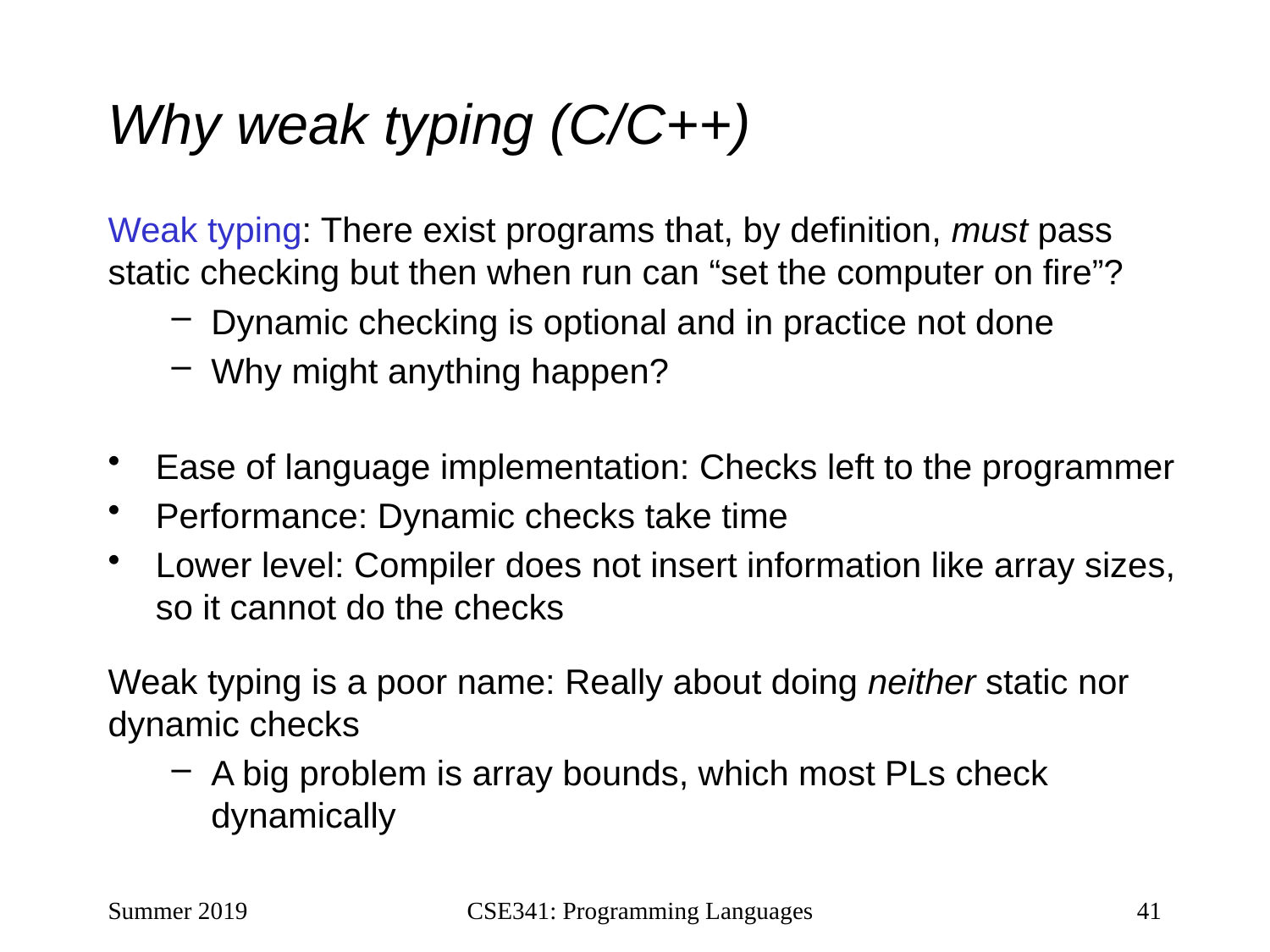

# Why weak typing (C/C++)
Weak typing: There exist programs that, by definition, must pass static checking but then when run can “set the computer on fire”?
Dynamic checking is optional and in practice not done
Why might anything happen?

Ease of language implementation: Checks left to the programmer
Performance: Dynamic checks take time
Lower level: Compiler does not insert information like array sizes, so it cannot do the checks

Weak typing is a poor name: Really about doing neither static nor dynamic checks
A big problem is array bounds, which most PLs check dynamically

Summer 2019
CSE341: Programming Languages
41